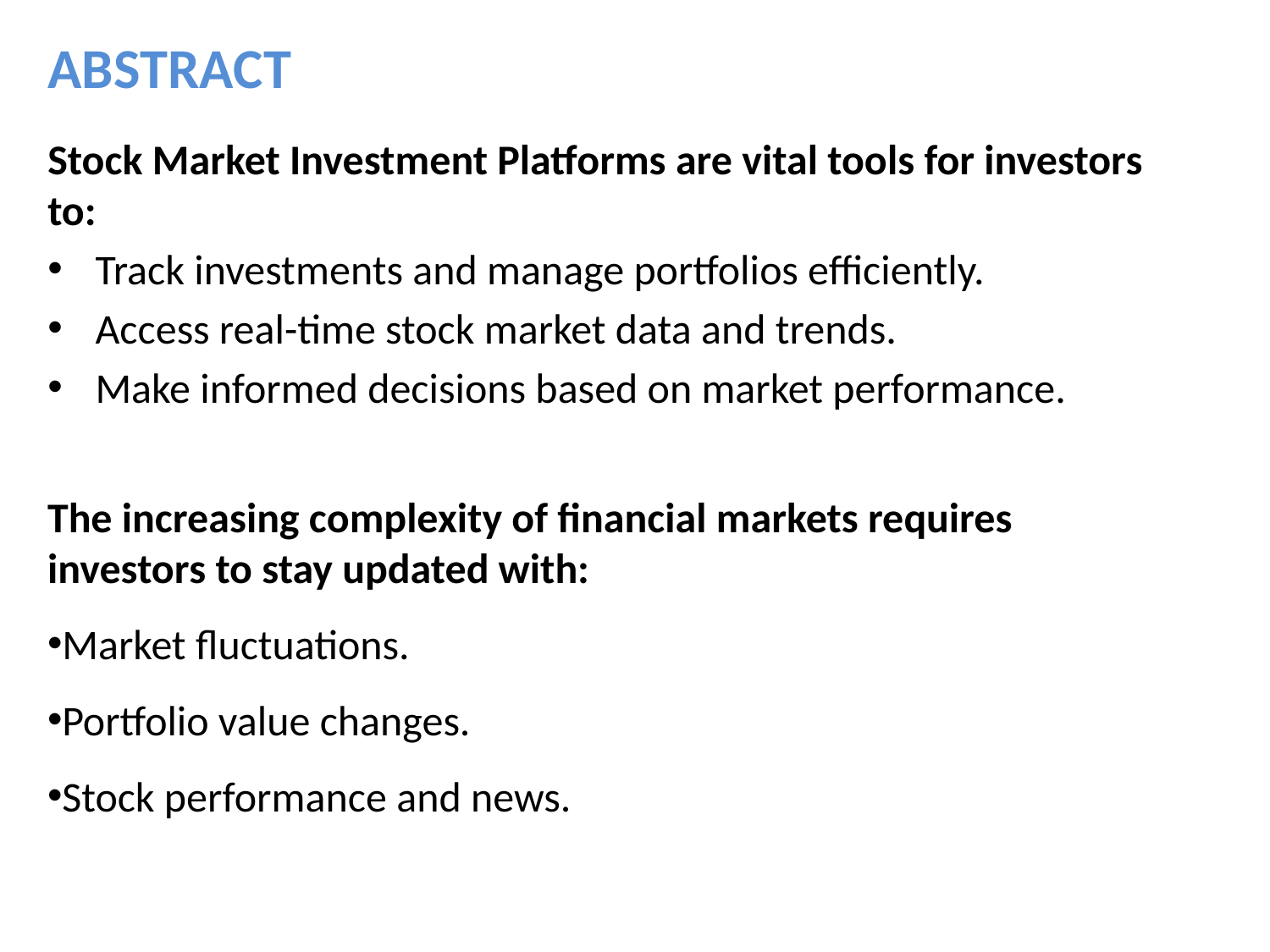

# ABSTRACT
Stock Market Investment Platforms are vital tools for investors to:
Track investments and manage portfolios efficiently.
Access real-time stock market data and trends.
Make informed decisions based on market performance.

The increasing complexity of financial markets requires investors to stay updated with:
Market fluctuations.
Portfolio value changes.
Stock performance and news.